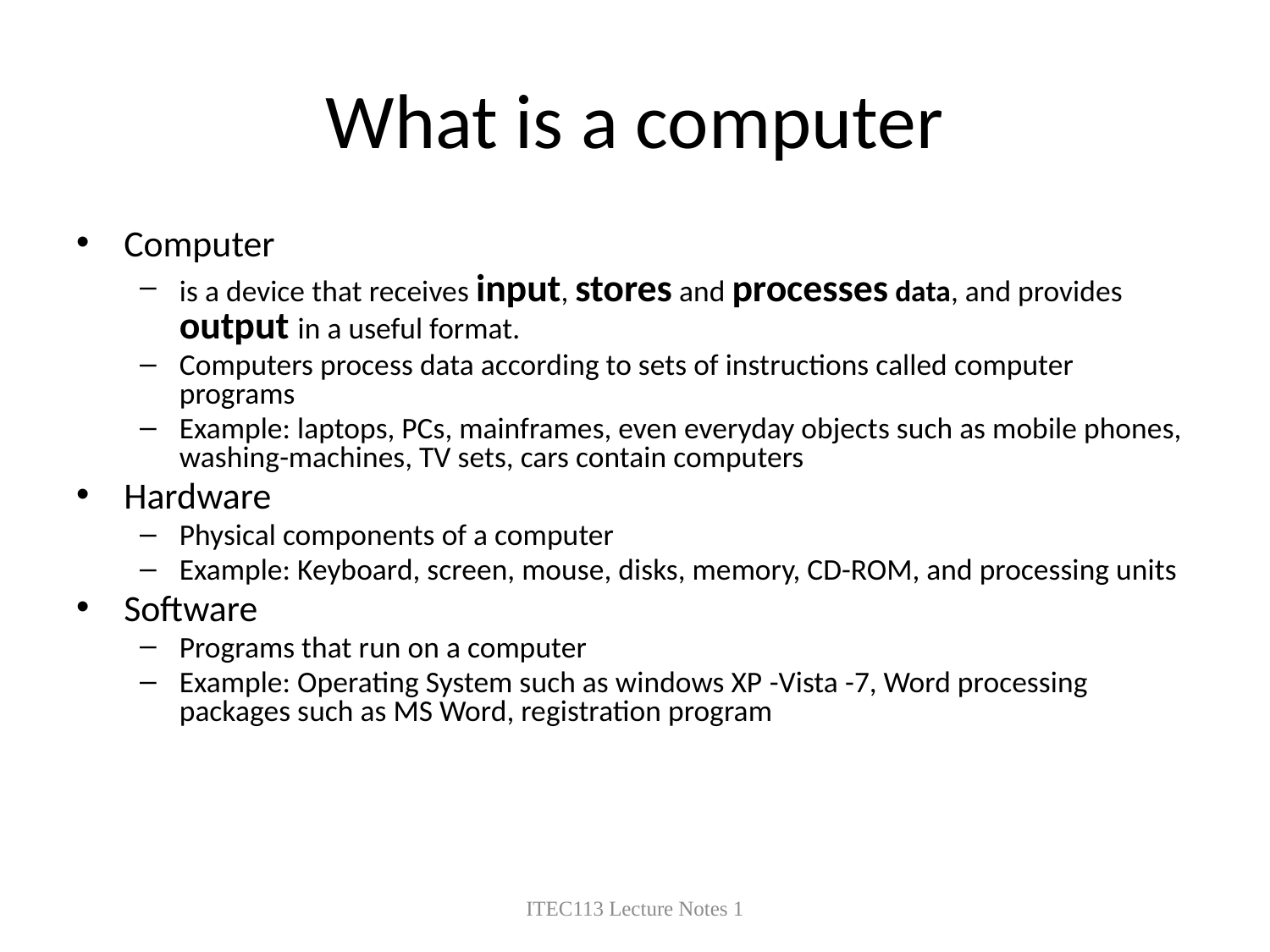

# What is a computer
Computer
is a device that receives input, stores and processes data, and provides output in a useful format.
Computers process data according to sets of instructions called computer programs
Example: laptops, PCs, mainframes, even everyday objects such as mobile phones, washing-machines, TV sets, cars contain computers
Hardware
Physical components of a computer
Example: Keyboard, screen, mouse, disks, memory, CD-ROM, and processing units
Software
Programs that run on a computer
Example: Operating System such as windows XP -Vista -7, Word processing packages such as MS Word, registration program

ITEC113 Lecture Notes 1